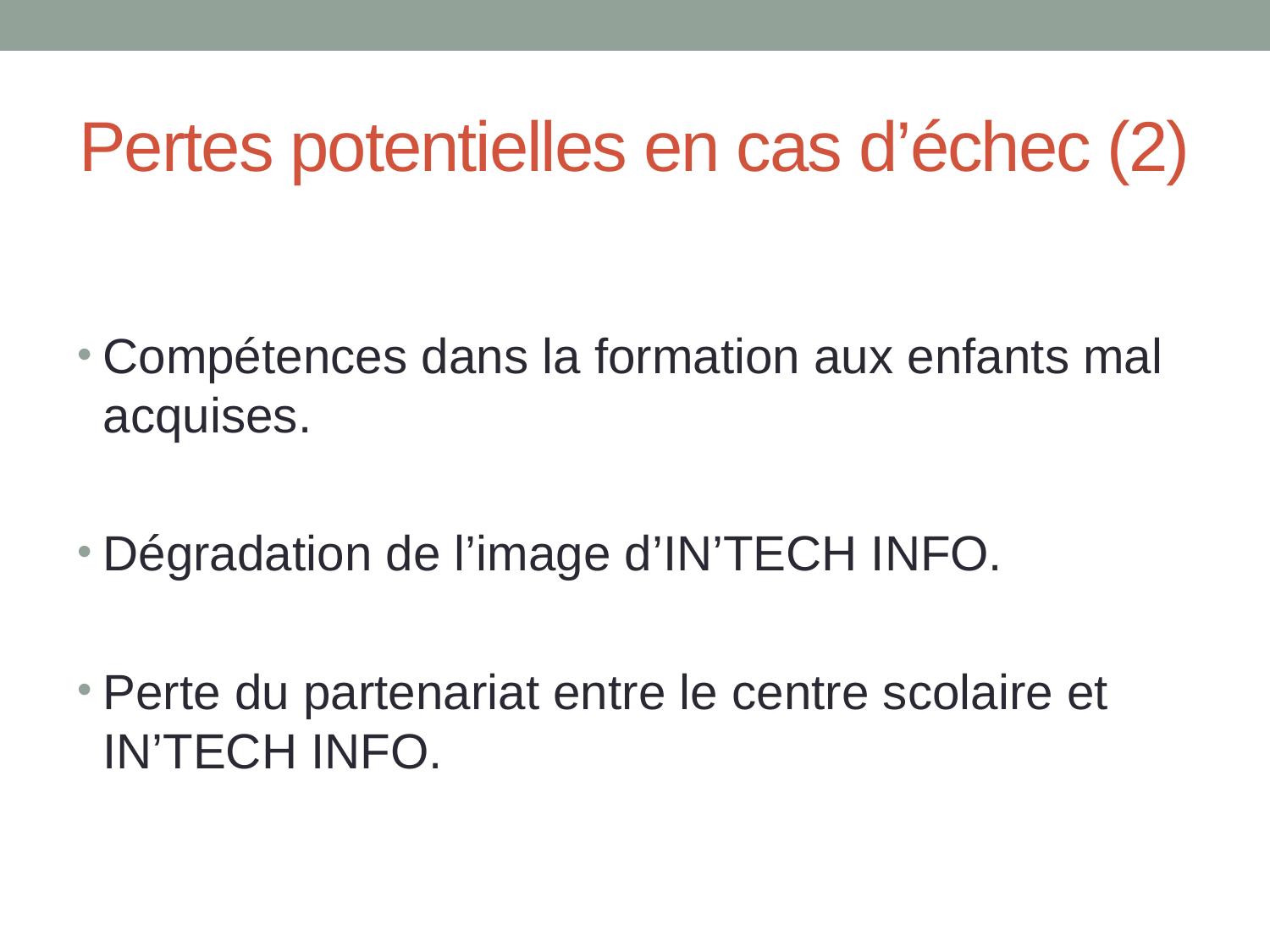

# Pertes potentielles en cas d’échec (2)
Compétences dans la formation aux enfants mal acquises.

Dégradation de l’image d’IN’TECH INFO.

Perte du partenariat entre le centre scolaire et IN’TECH INFO.